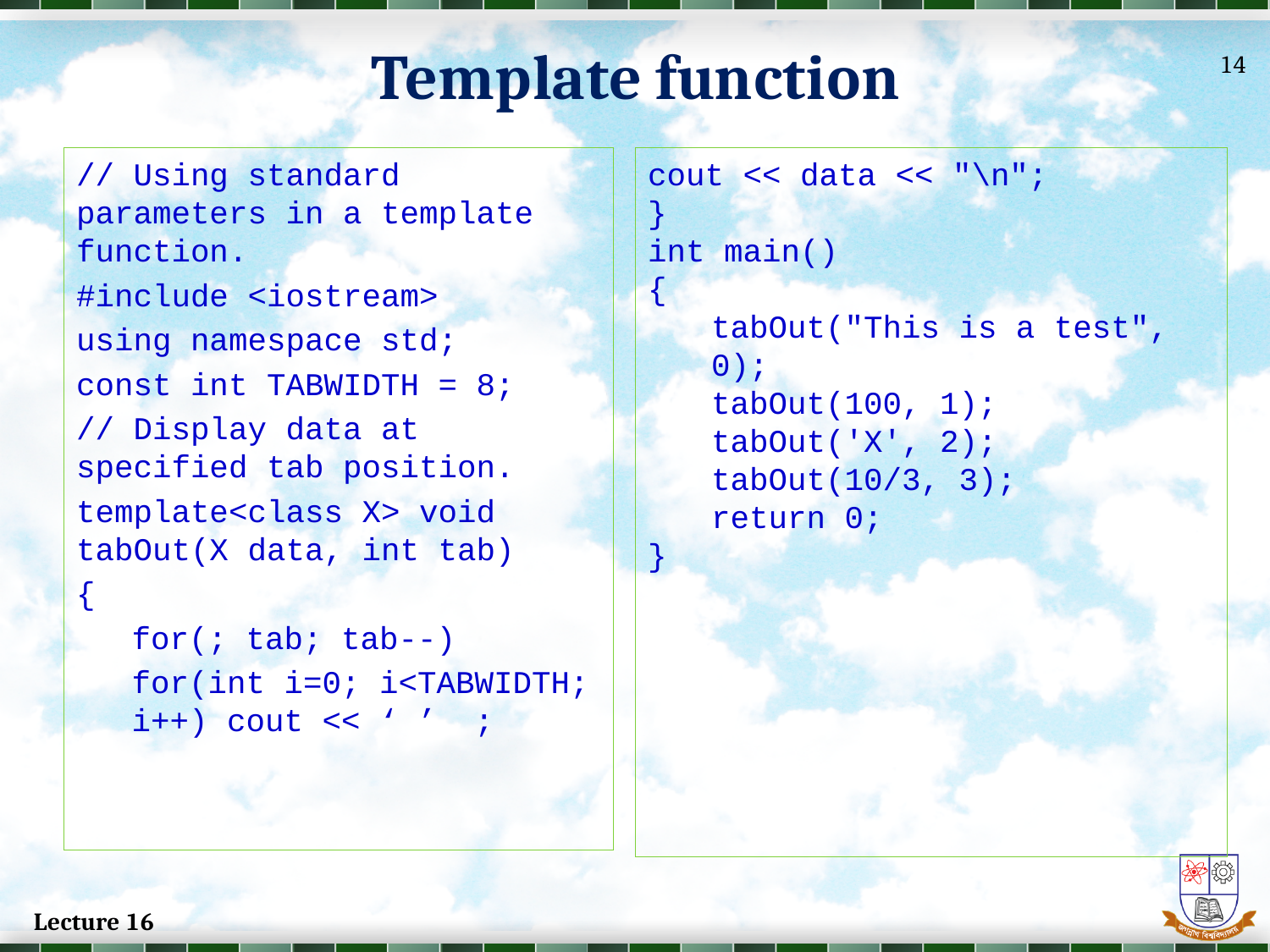

Template function
14
// Using standard parameters in a template function.
#include <iostream>
using namespace std;
const int TABWIDTH = 8;
// Display data at specified tab position.
template<class X> void tabOut(X data, int tab)
{
for(; tab; tab--)
for(int i=0; i<TABWIDTH; i++) cout << ‘ ’  ;

cout << data << "\n";
}
int main()
{
tabOut("This is a test", 0);
tabOut(100, 1);
tabOut('X', 2);
tabOut(10/3, 3);
return 0;
}